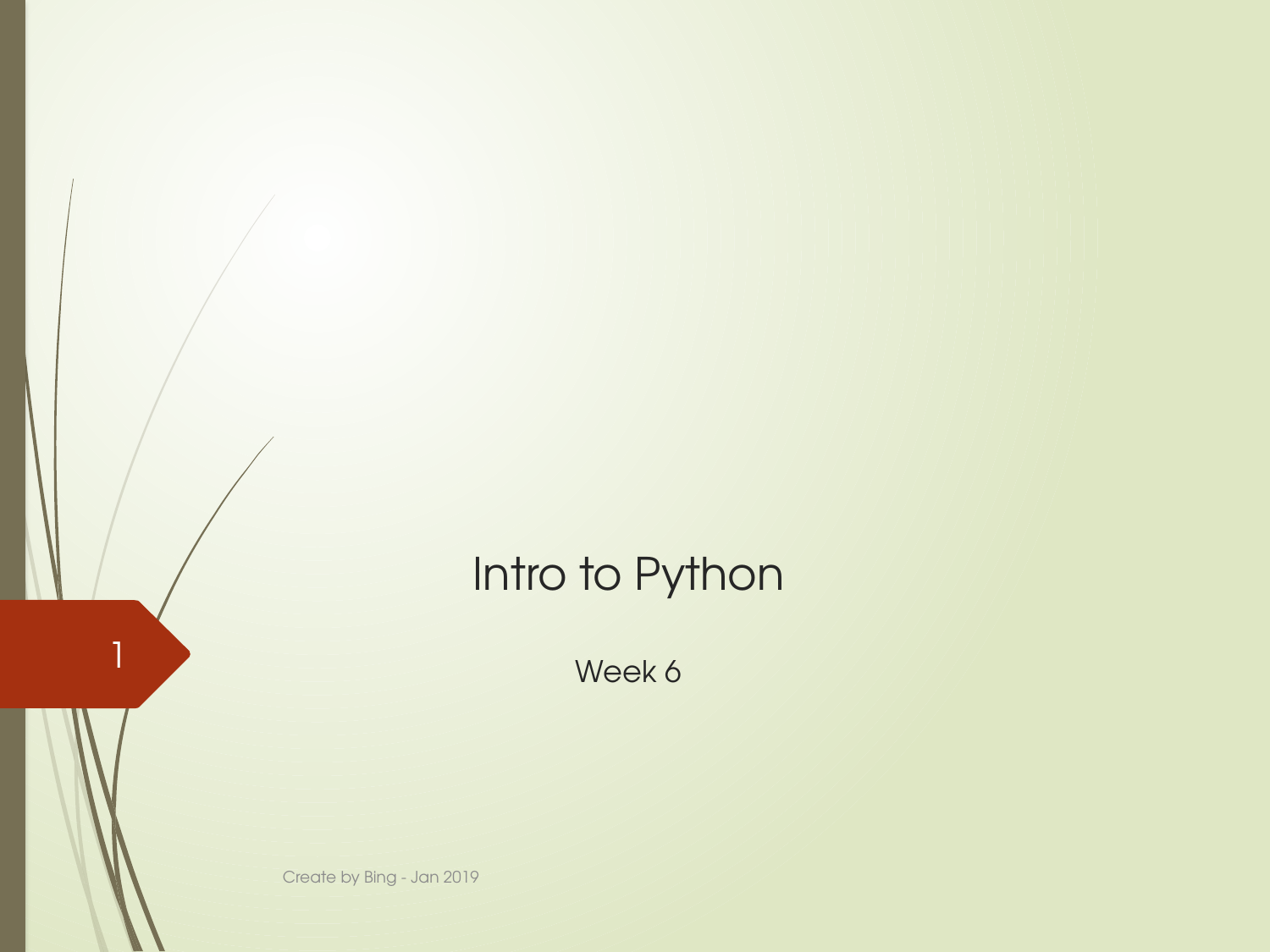

# Intro to Python Week 6
1
Create by Bing - Jan 2019